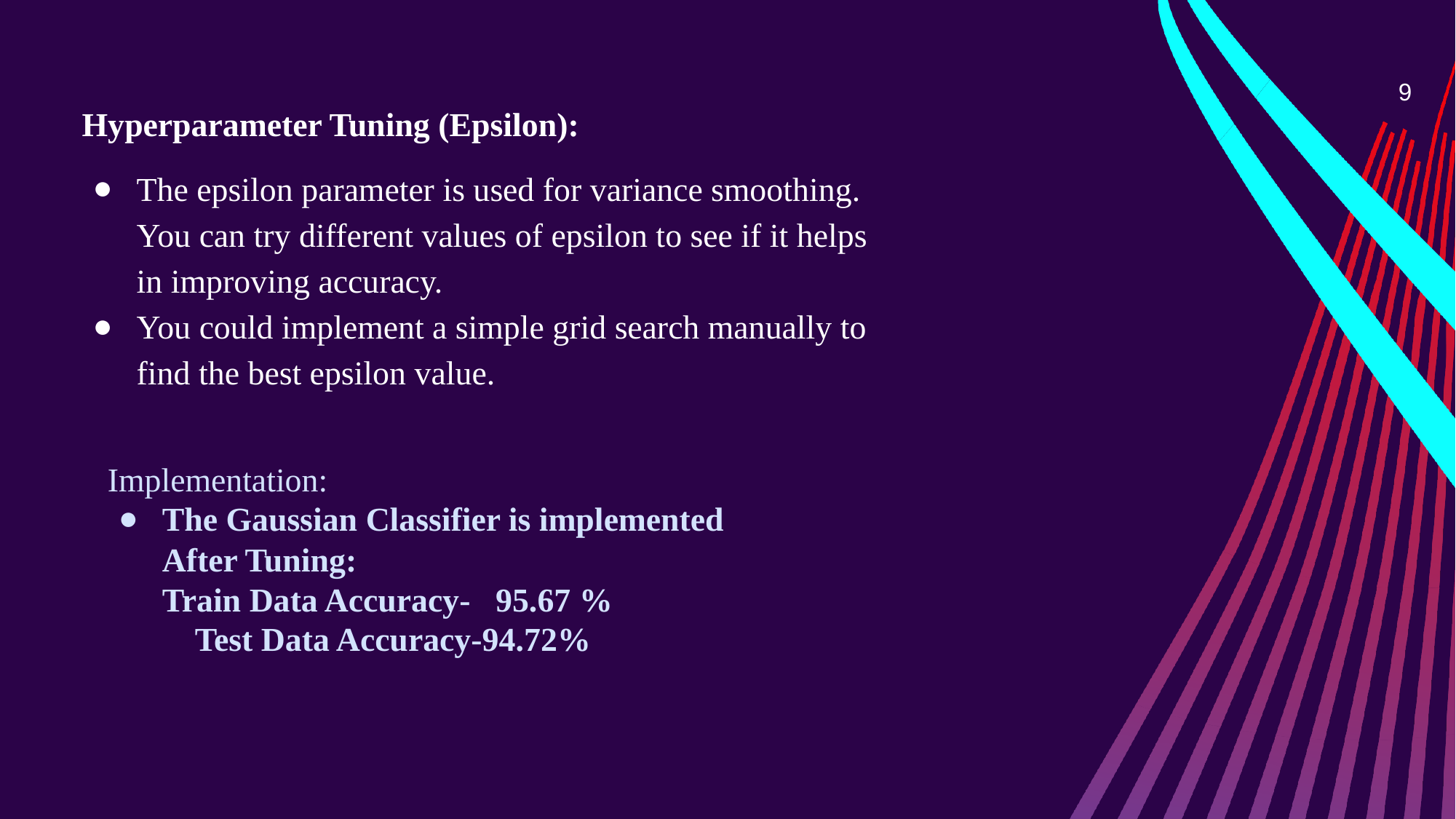

9
# Hyperparameter Tuning (Epsilon):
The epsilon parameter is used for variance smoothing. You can try different values of epsilon to see if it helps in improving accuracy.
You could implement a simple grid search manually to find the best epsilon value.

Implementation:
The Gaussian Classifier is implemented
After Tuning:
Train Data Accuracy-   95.67 %                                                                  Test Data Accuracy-94.72%